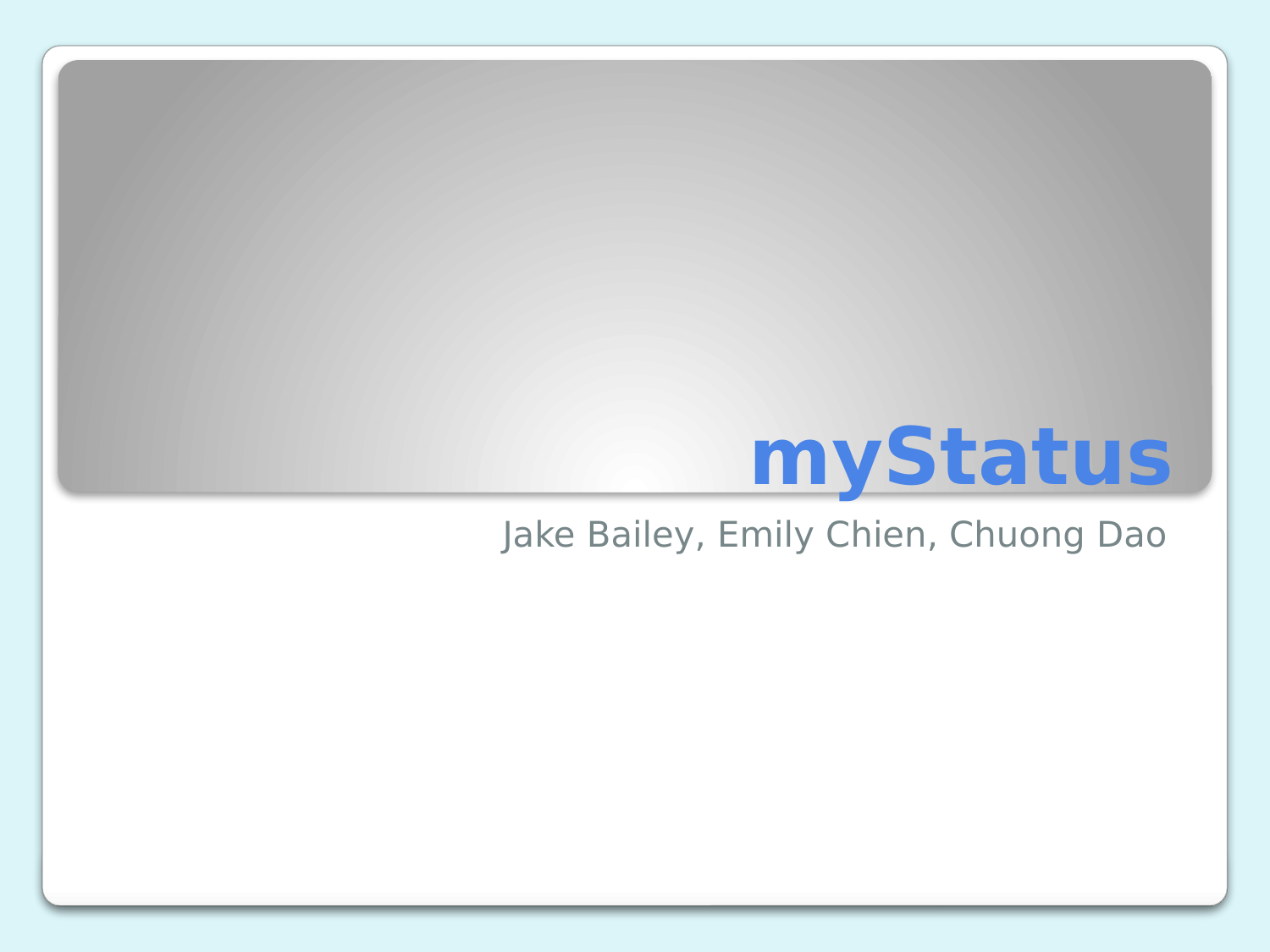

# myStatus
Jake Bailey, Emily Chien, Chuong Dao